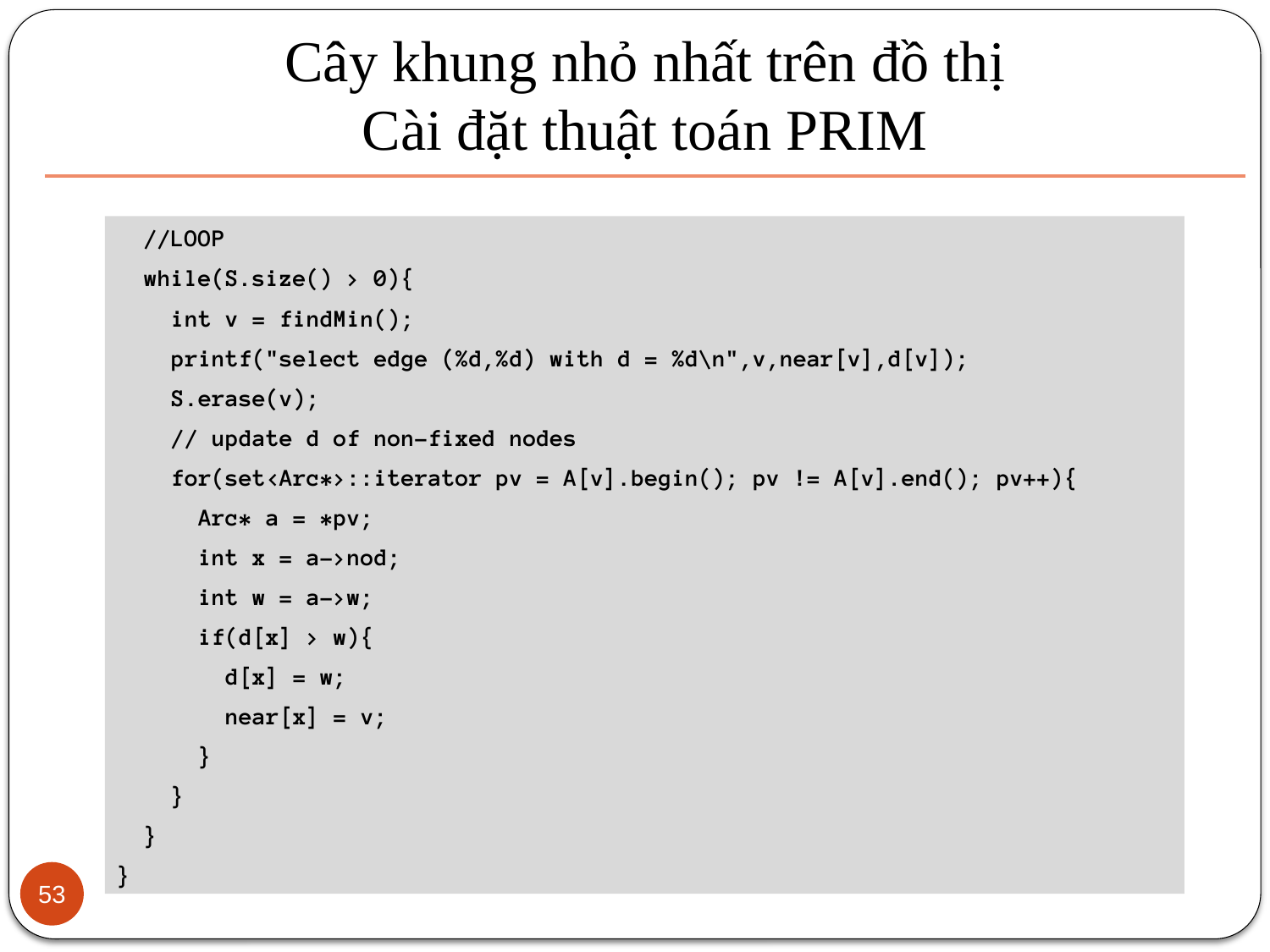

# Cây khung nhỏ nhất trên đồ thị Cài đặt thuật toán PRIM
  //LOOP
  while(S.size() > 0){
    int v = findMin();
    printf("select edge (%d,%d) with d = %d\n",v,near[v],d[v]);
    S.erase(v);
    // update d of non-fixed nodes
    for(set<Arc*>::iterator pv = A[v].begin(); pv != A[v].end(); pv++){
      Arc* a = *pv;
      int x = a->nod;
      int w = a->w;
      if(d[x] > w){
        d[x] = w;
        near[x] = v;
      }
    }
  }
}
53